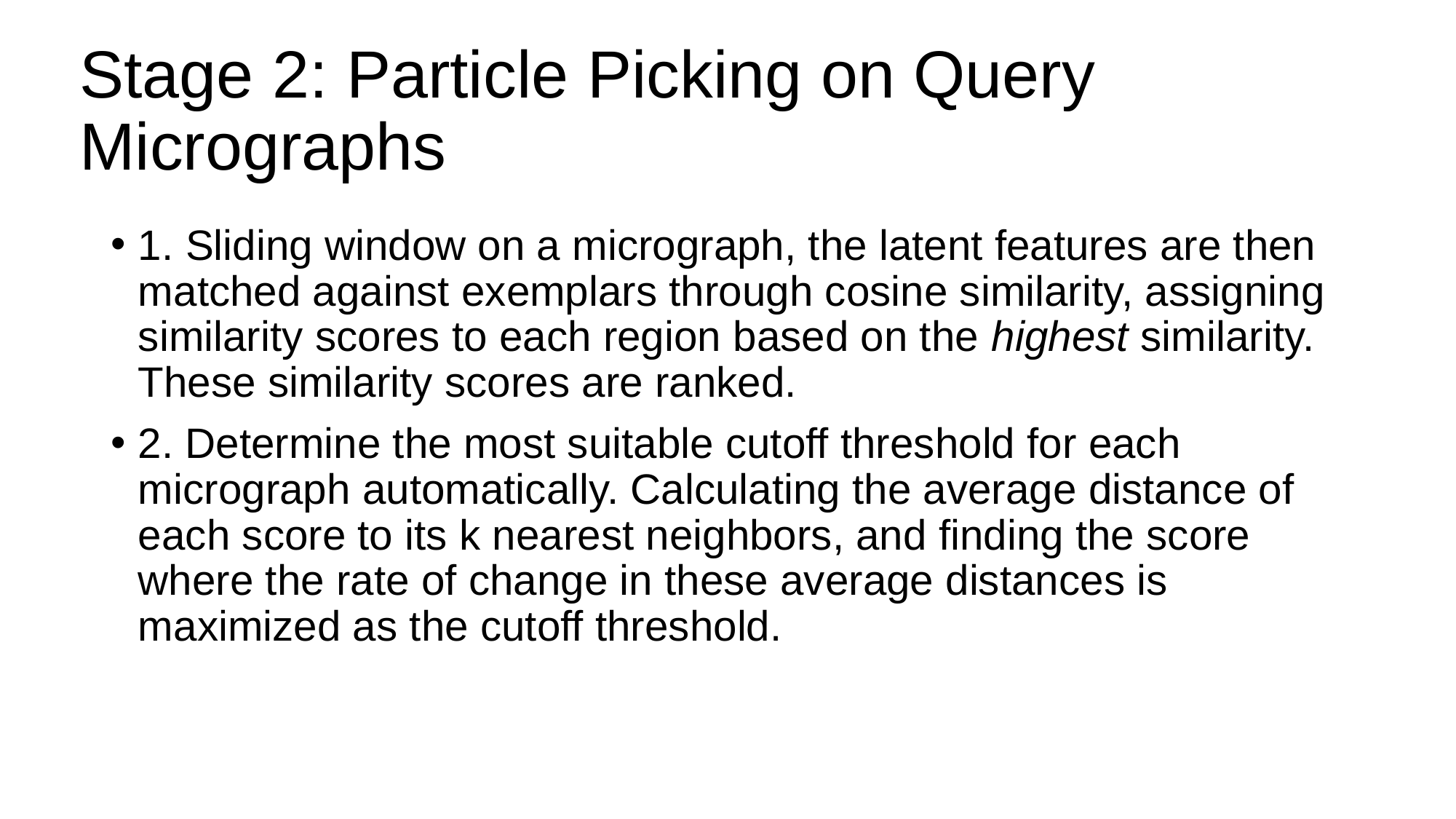

# Stage 2: Particle Picking on Query Micrographs
1. Sliding window on a micrograph, the latent features are then matched against exemplars through cosine similarity, assigning similarity scores to each region based on the highest similarity. These similarity scores are ranked.
2. Determine the most suitable cutoff threshold for each micrograph automatically. Calculating the average distance of each score to its k nearest neighbors, and finding the score where the rate of change in these average distances is maximized as the cutoff threshold.